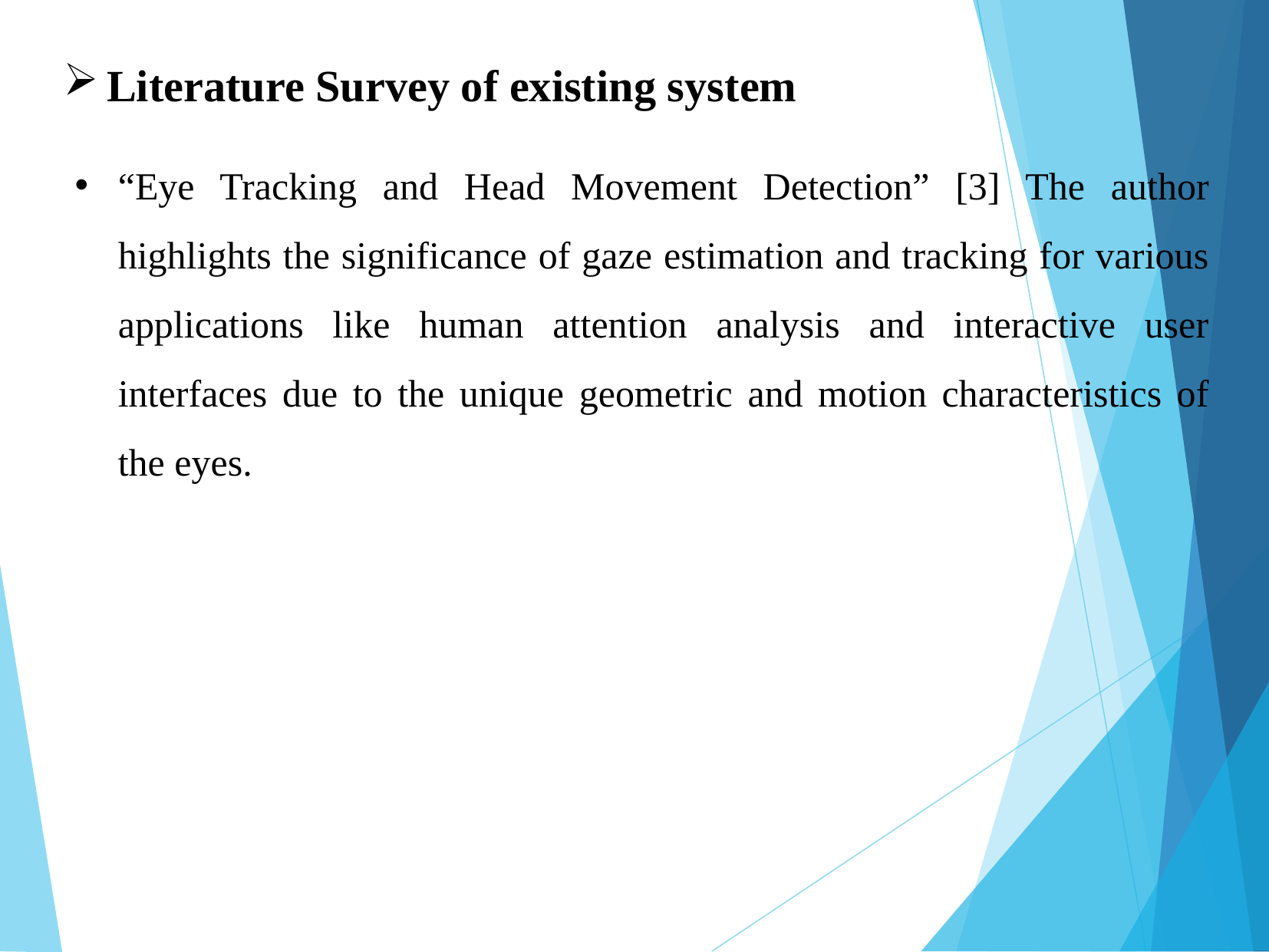

Literature Survey of existing system
“Eye Tracking and Head Movement Detection” [3] The author highlights the significance of gaze estimation and tracking for various applications like human attention analysis and interactive user interfaces due to the unique geometric and motion characteristics of the eyes.